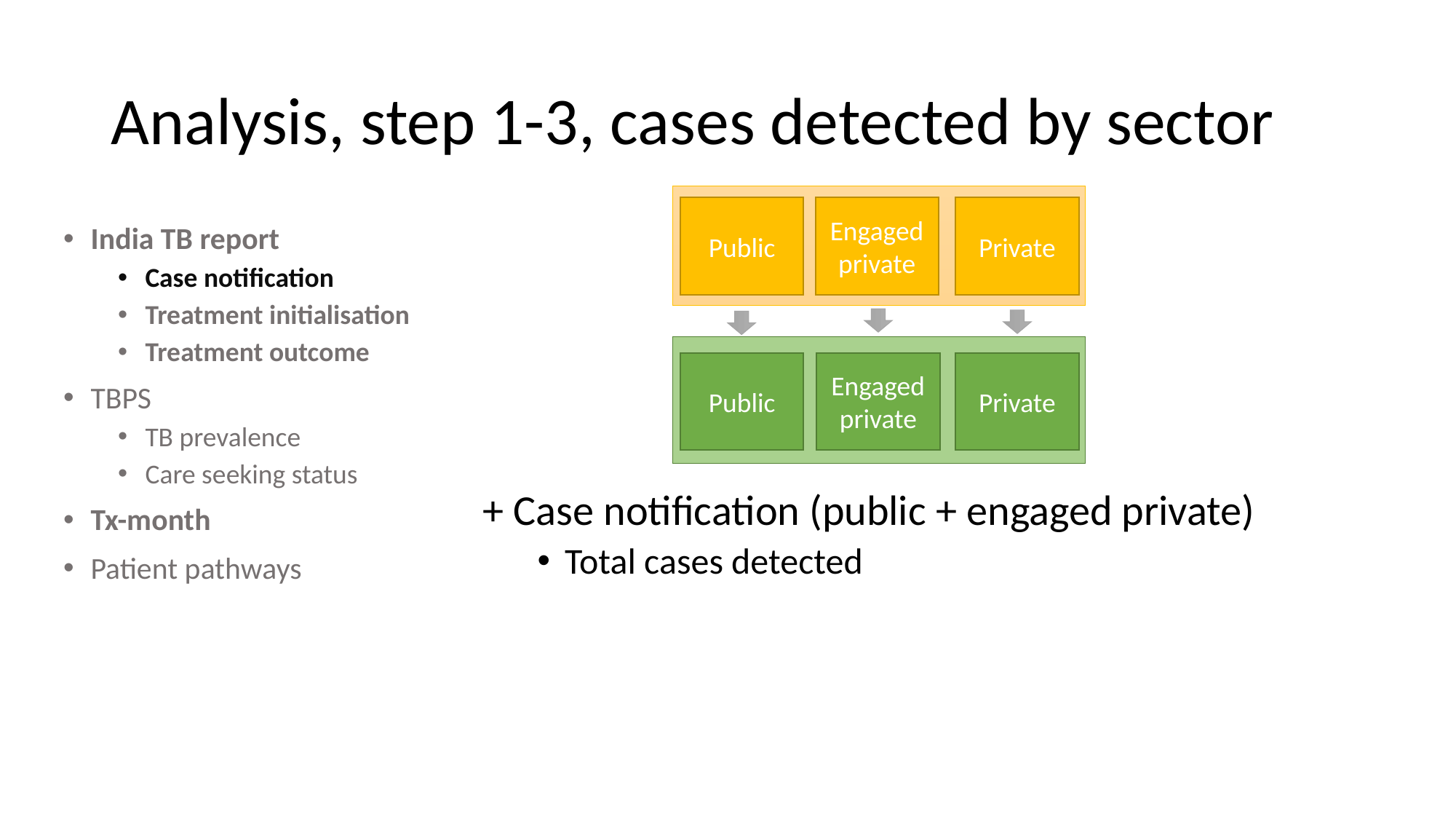

# Analysis, step 1-3, cases detected by sector

Public
Engaged private
Private
India TB report
Case notification
Treatment initialisation
Treatment outcome
TBPS
TB prevalence
Care seeking status
Tx-month
Patient pathways

Public
Engaged private
Private
+ Case notification (public + engaged private)
Total cases detected